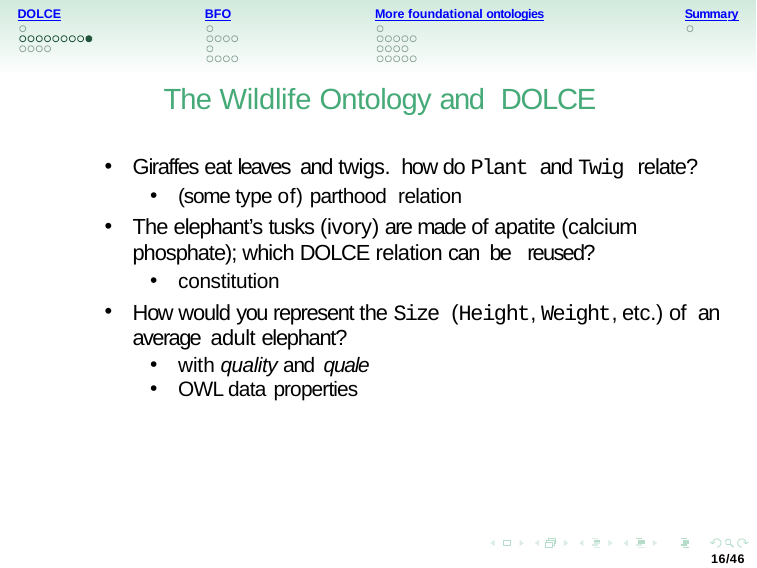

More foundational ontologies
Summary
DOLCE
BFO

The Wildlife Ontology and  DOLCE

Giraffes eat leaves  and twigs.  how do Plant and Twig relate?
(some type of) parthood  relation
The elephant’s tusks (ivory) are made of apatite (calcium  phosphate); which DOLCE relation can  be   reused?
constitution
How would you represent the Size (Height, Weight, etc.) of  an  average  adult elephant?
with quality and quale
OWL data properties

16/46